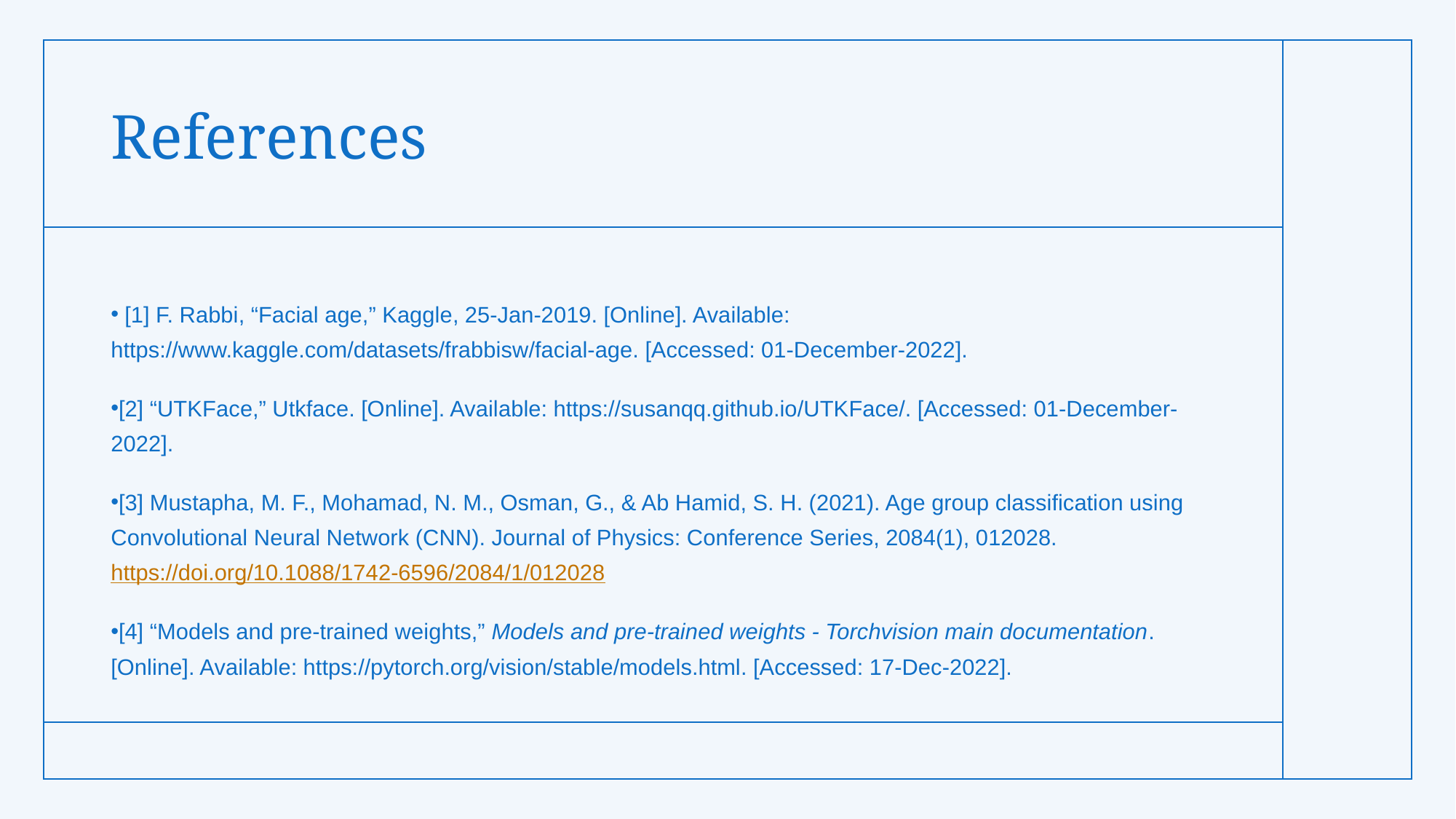

# References
 [1] F. Rabbi, “Facial age,” Kaggle, 25-Jan-2019. [Online]. Available: https://www.kaggle.com/datasets/frabbisw/facial-age. [Accessed: 01-December-2022].
[2] “UTKFace,” Utkface. [Online]. Available: https://susanqq.github.io/UTKFace/. [Accessed: 01-December-2022].
[3] Mustapha, M. F., Mohamad, N. M., Osman, G., & Ab Hamid, S. H. (2021). Age group classification using Convolutional Neural Network (CNN). Journal of Physics: Conference Series, 2084(1), 012028. https://doi.org/10.1088/1742-6596/2084/1/012028
[4] “Models and pre-trained weights,” Models and pre-trained weights - Torchvision main documentation. [Online]. Available: https://pytorch.org/vision/stable/models.html. [Accessed: 17-Dec-2022].